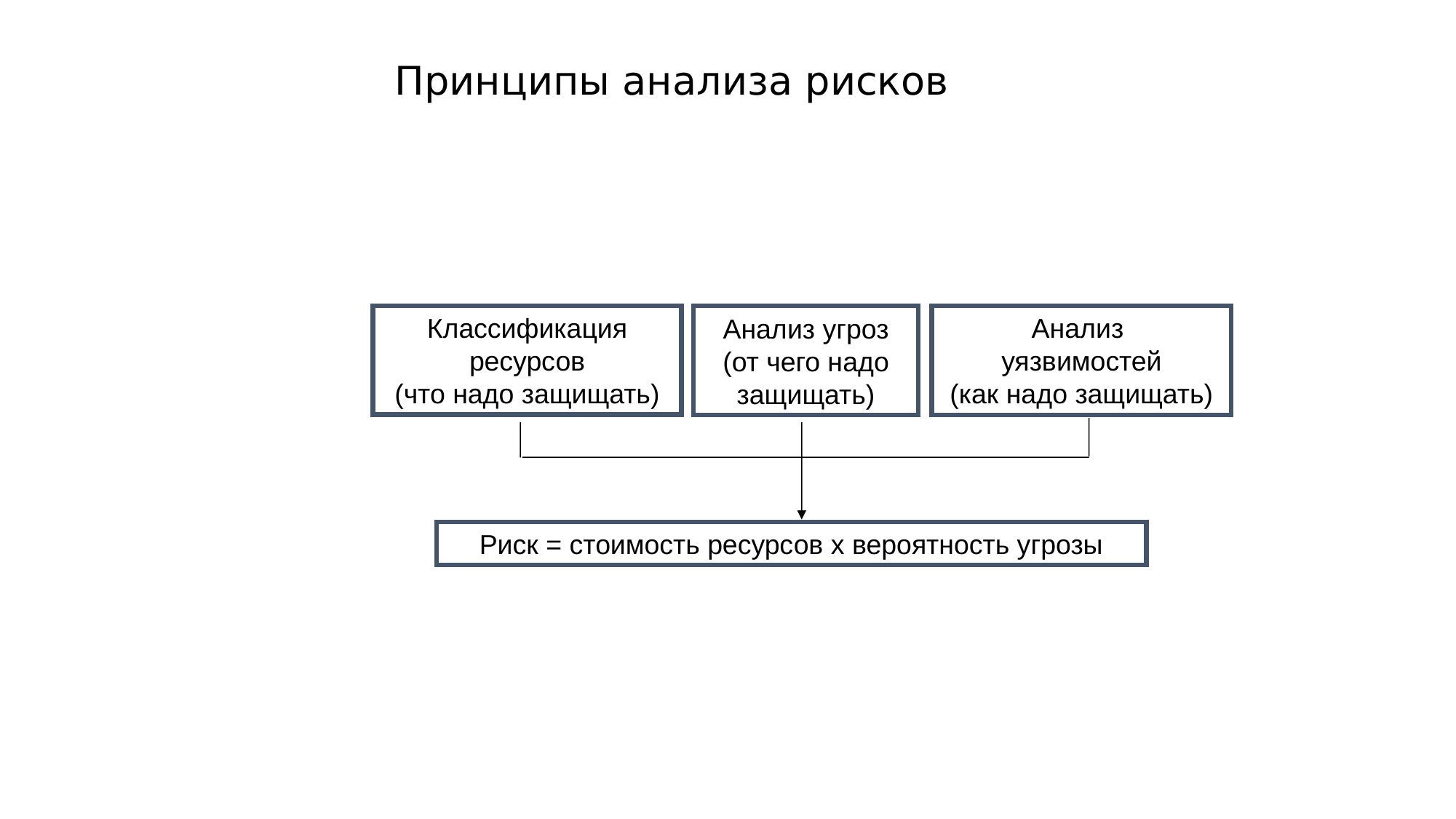

# Принципы анализа рисков
Классификация ресурсов
(что надо защищать)
Анализ
уязвимостей
(как надо защищать)
Анализ угроз
(от чего надо защищать)

Риск = стоимость ресурсов х вероятность угрозы